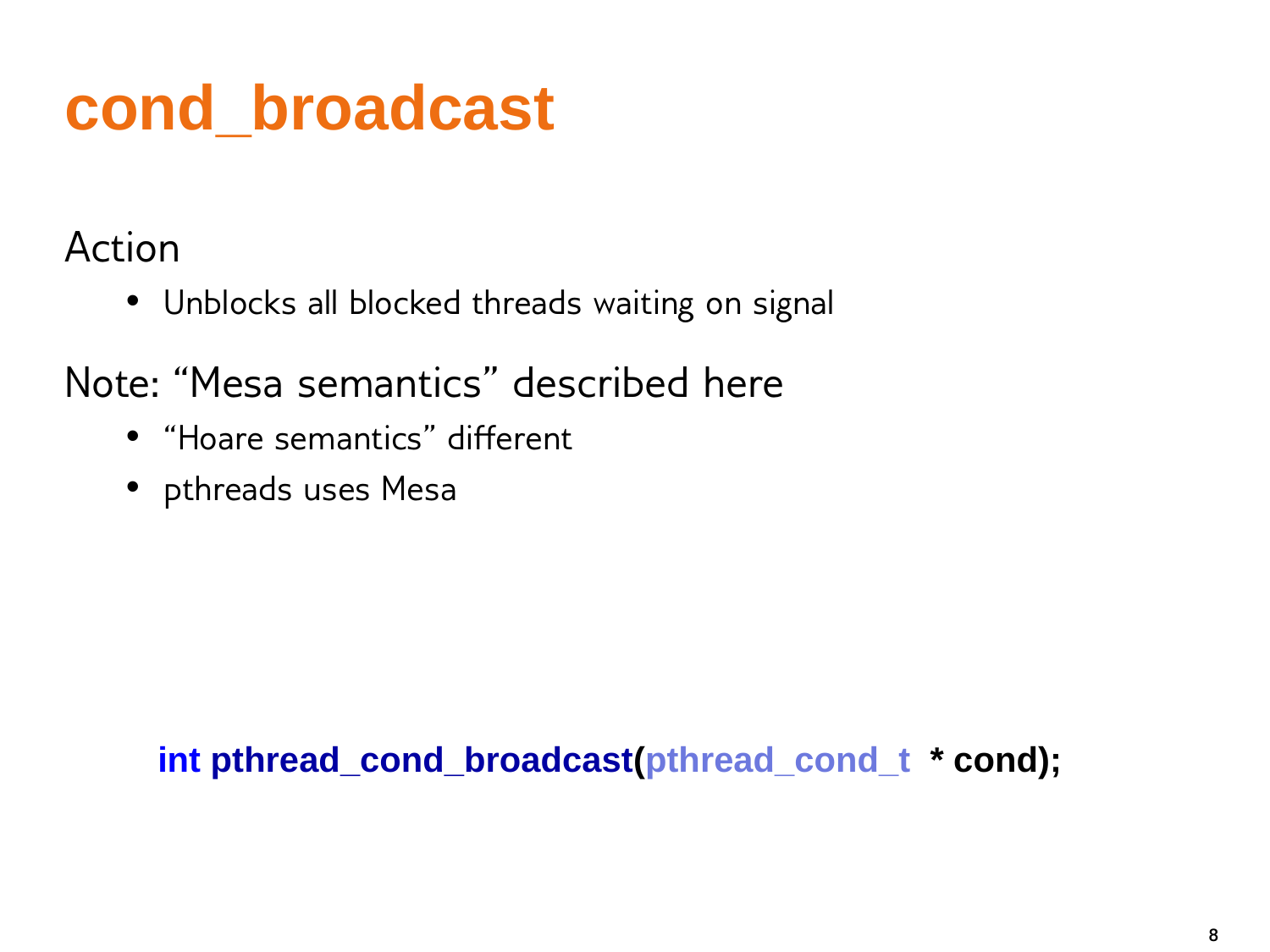

# cond_broadcast
Action
Unblocks all blocked threads waiting on signal
Note: “Mesa semantics” described here
“Hoare semantics” different
pthreads uses Mesa
int pthread_cond_broadcast(pthread_cond_t  * cond);